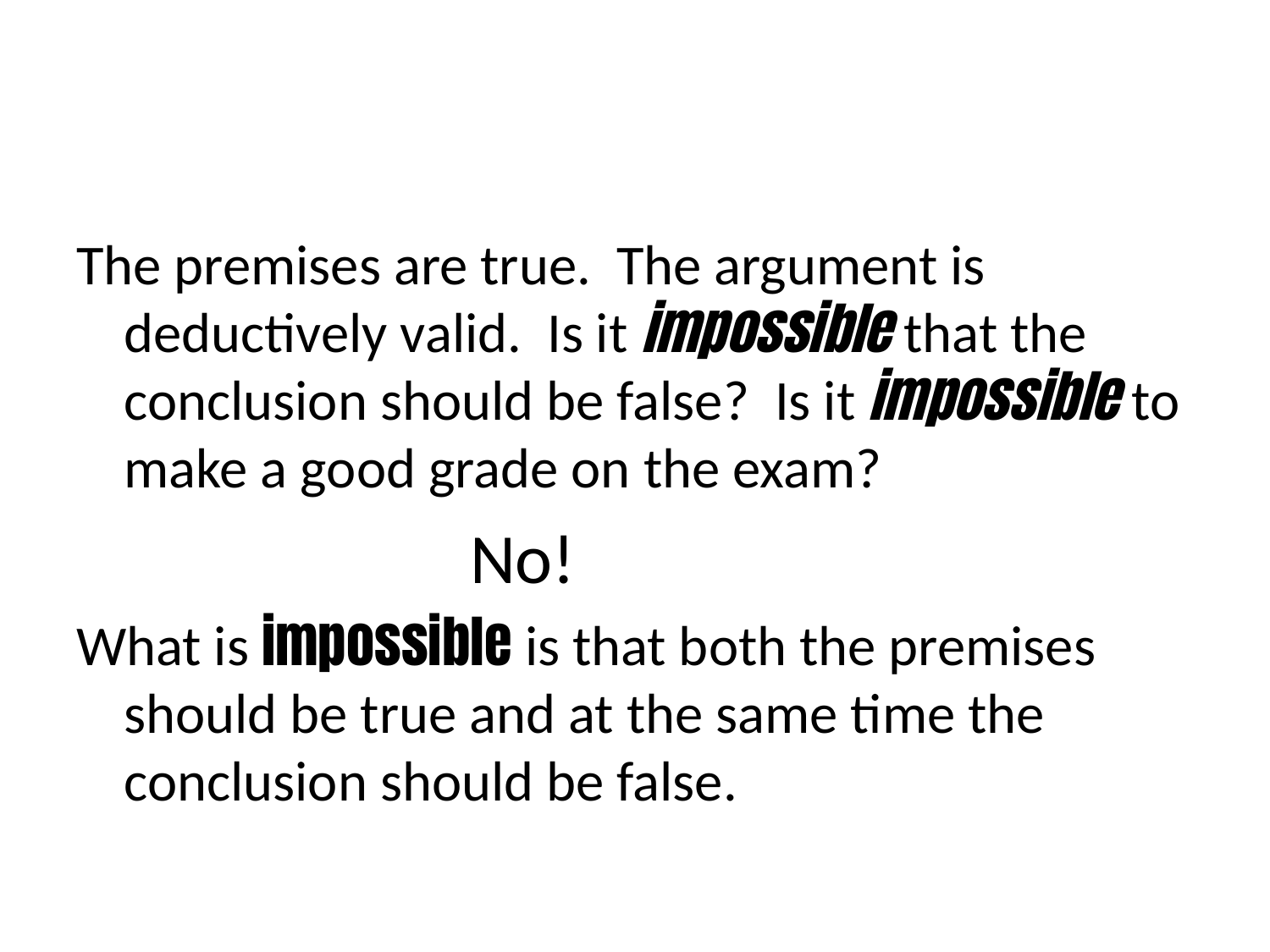

#
The premises are true.  The argument is deductively valid.  Is it impossible that the conclusion should be false?  Is it impossible to make a good grade on the exam?
                               No!
What is impossible is that both the premises should be true and at the same time the conclusion should be false.